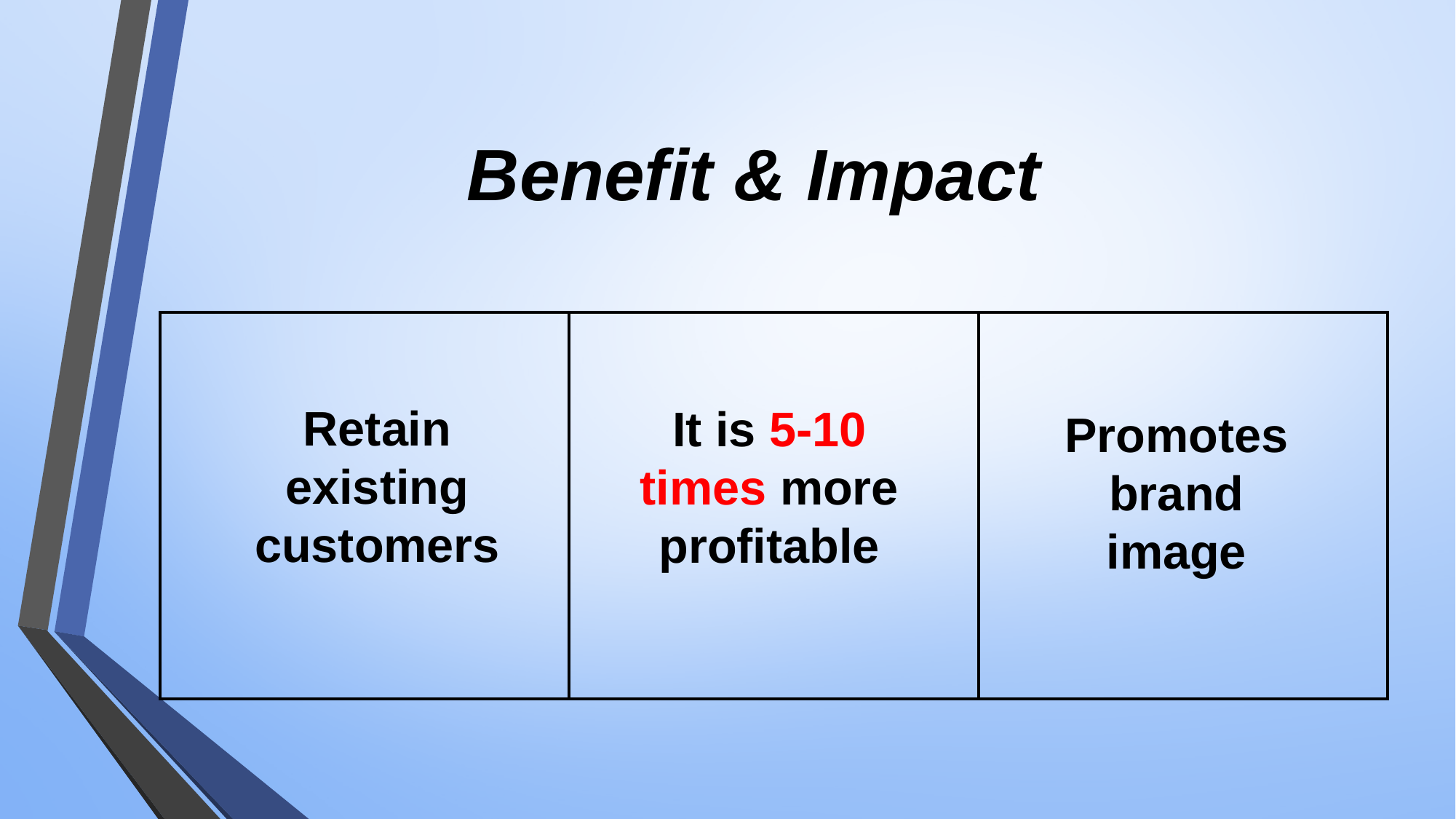

# Benefit & Impact
|  |  |  |
| --- | --- | --- |
Retain existing customers
It is 5-10 times more profitable
Promotes brand image